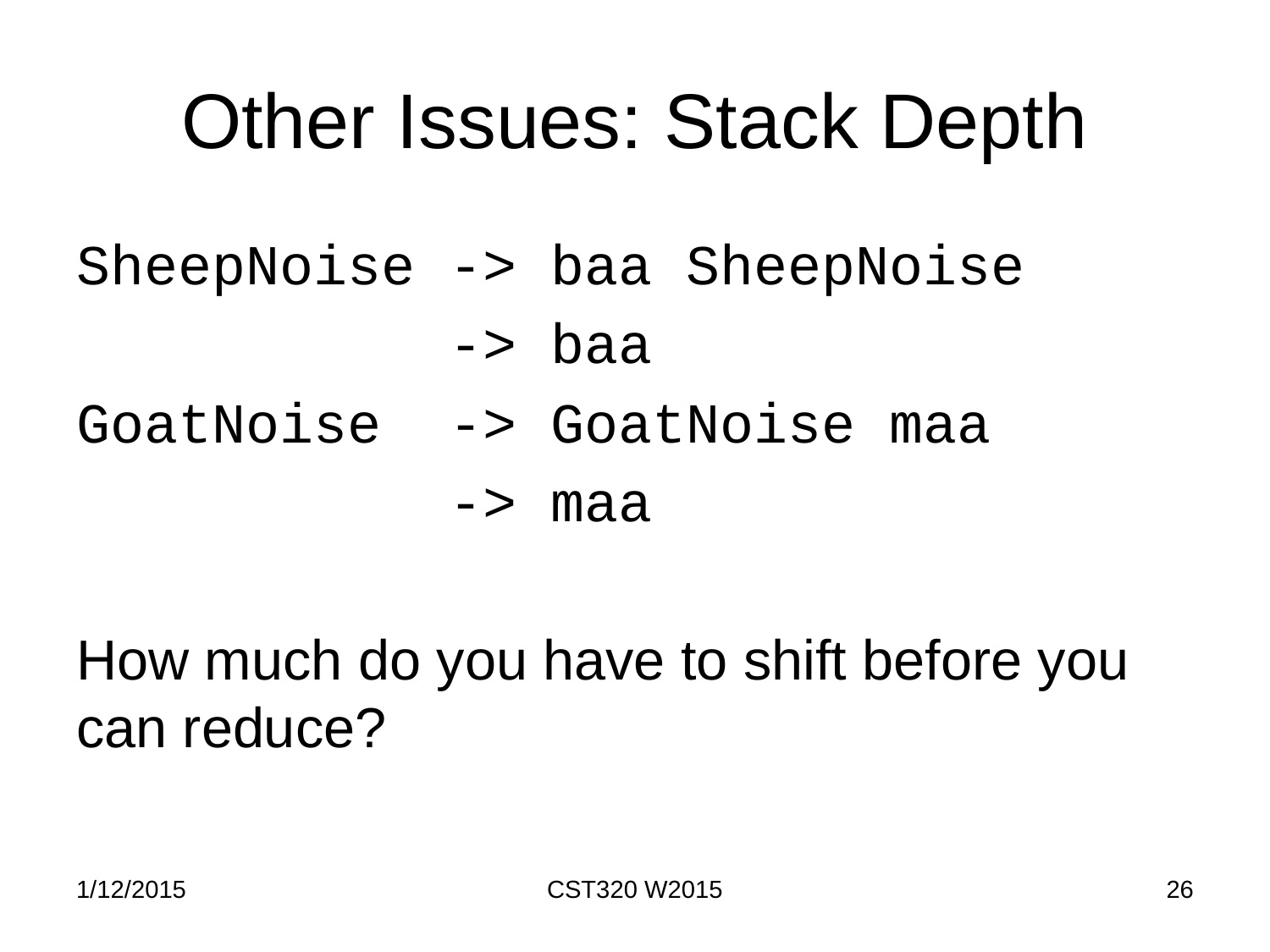

# Other Issues: Stack Depth
SheepNoise -> baa SheepNoise
           -> baa
GoatNoise  -> GoatNoise maa
           -> maa

How much do you have to shift before you can reduce?
1/12/2015
CST320 W2015
26